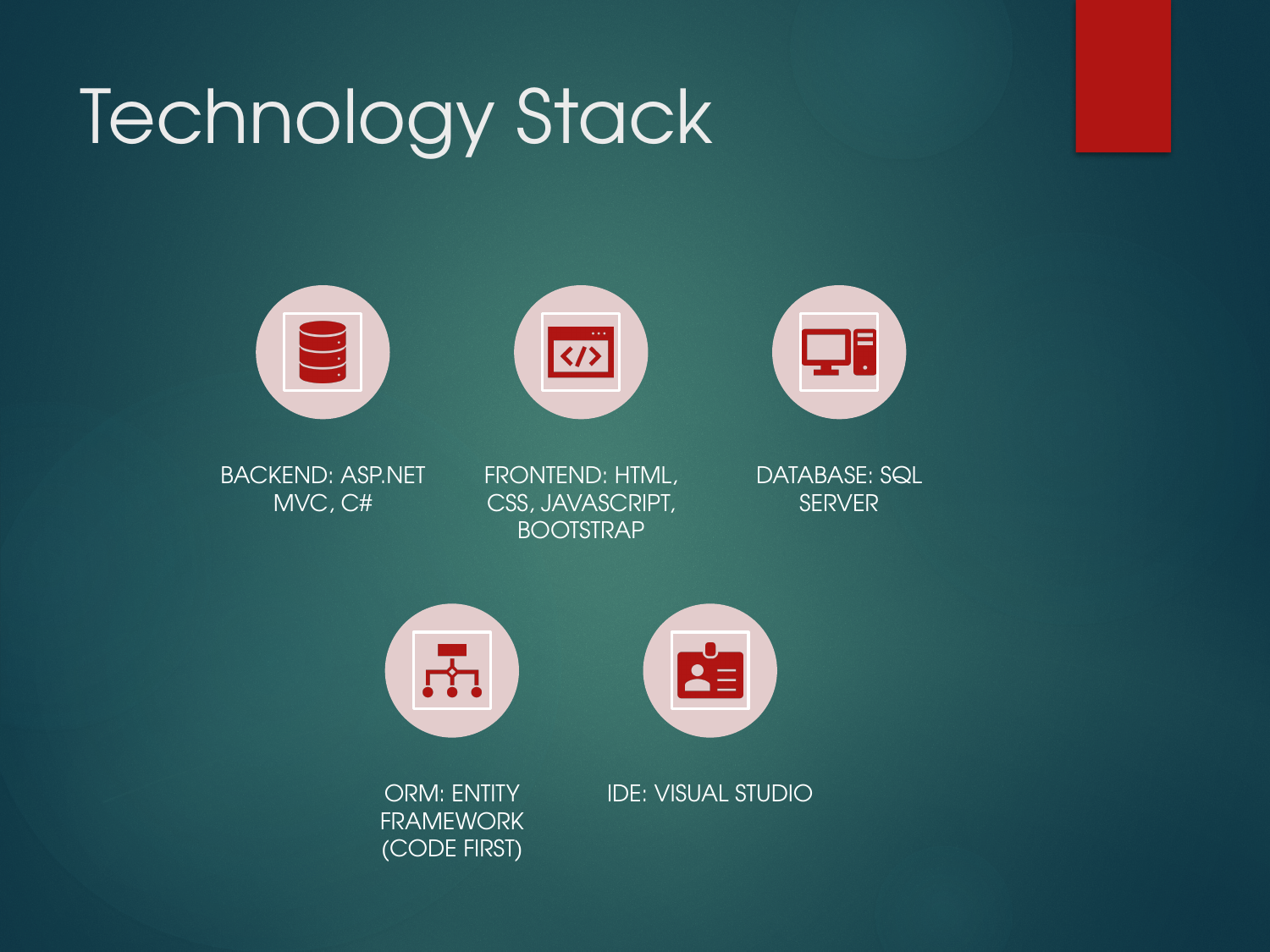

# Technology Stack
Backend: ASP.NET MVC, C#
Frontend: HTML, CSS, JavaScript, Bootstrap
Database: SQL Server
ORM: Entity Framework (Code First)
IDE: Visual Studio